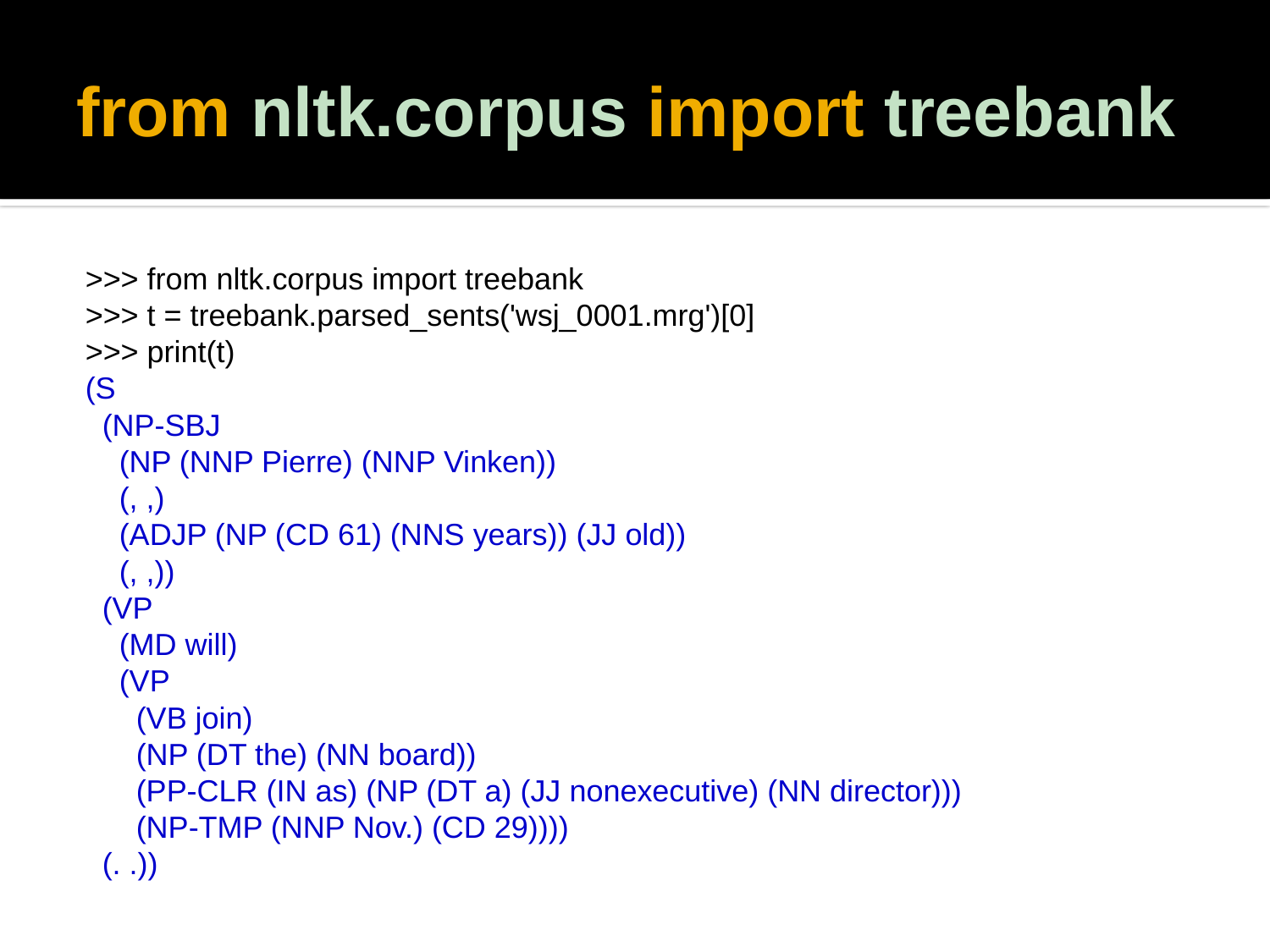

# from nltk.corpus import treebank
>>> from nltk.corpus import treebank
>>> t = treebank.parsed_sents('wsj_0001.mrg')[0]
>>> print(t)
(S
  (NP-SBJ
    (NP (NNP Pierre) (NNP Vinken))
    (, ,)
    (ADJP (NP (CD 61) (NNS years)) (JJ old))
    (, ,))
  (VP
    (MD will)
    (VP
      (VB join)
      (NP (DT the) (NN board))
      (PP-CLR (IN as) (NP (DT a) (JJ nonexecutive) (NN director)))
      (NP-TMP (NNP Nov.) (CD 29))))
  (. .))